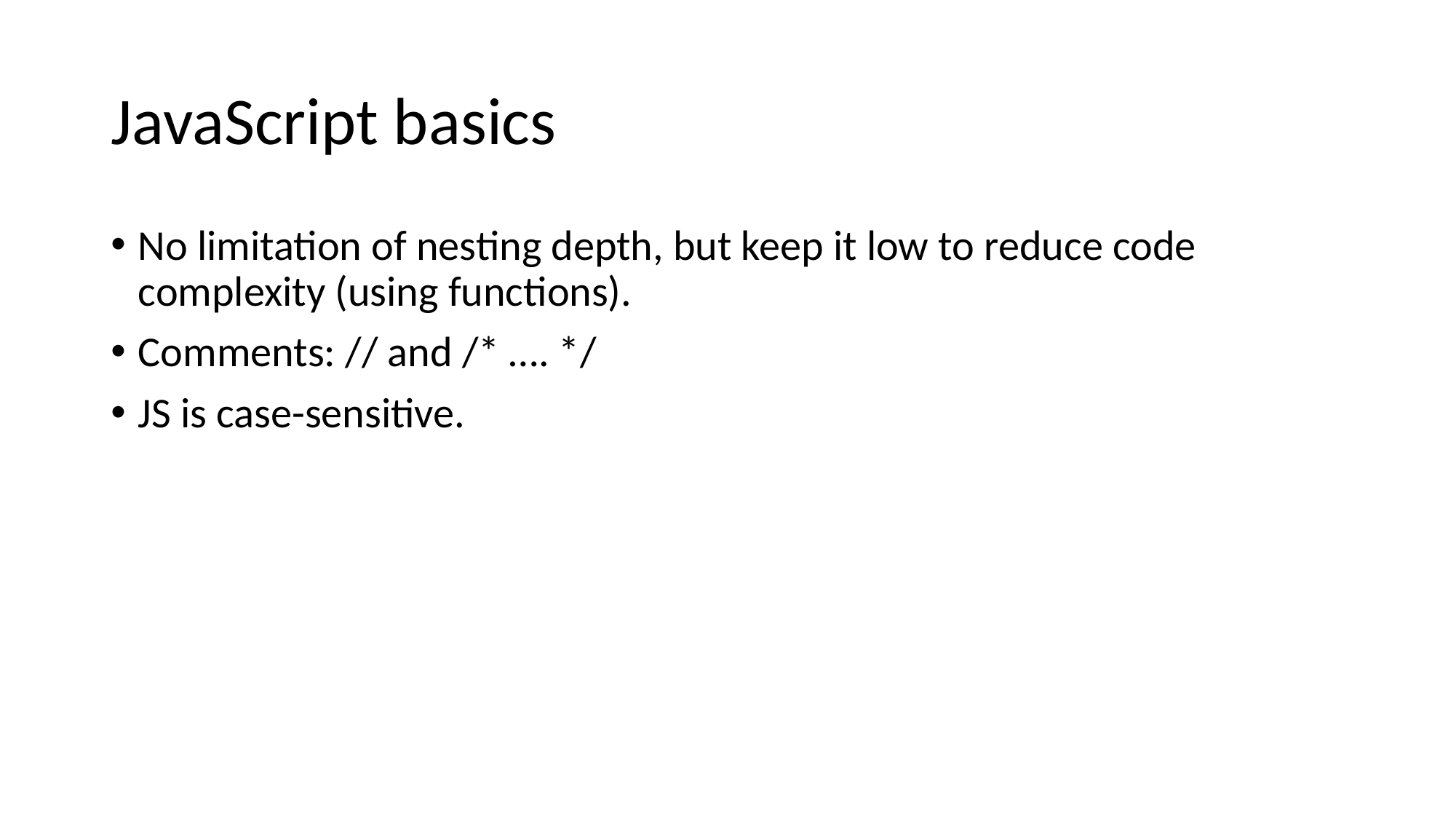

# JavaScript basics
No limitation of nesting depth, but keep it low to reduce code complexity (using functions).
Comments: // and /* …. */
JS is case-sensitive.